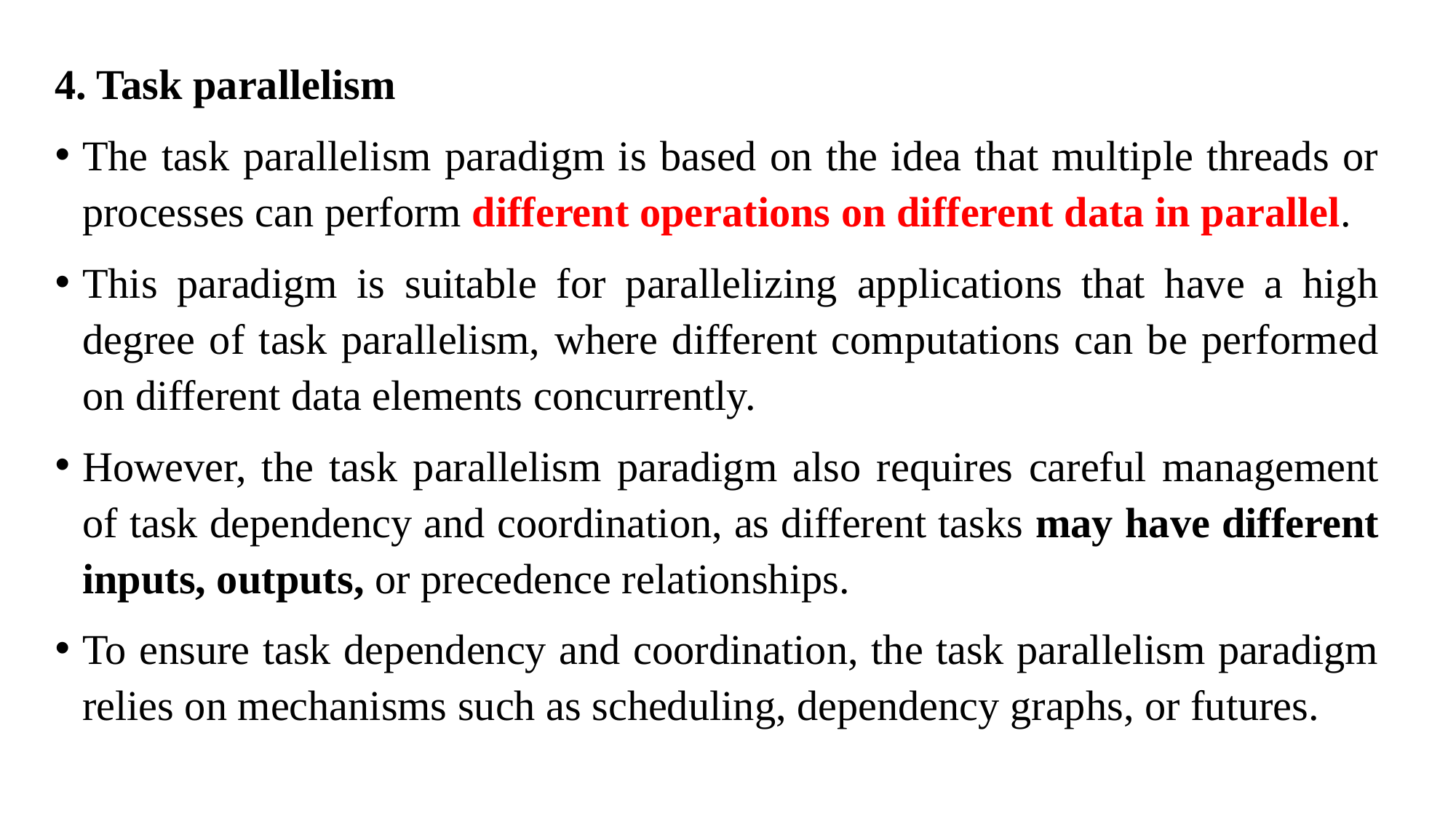

4. Task parallelism
The task parallelism paradigm is based on the idea that multiple threads or processes can perform different operations on different data in parallel.
This paradigm is suitable for parallelizing applications that have a high degree of task parallelism, where different computations can be performed on different data elements concurrently.
However, the task parallelism paradigm also requires careful management of task dependency and coordination, as different tasks may have different inputs, outputs, or precedence relationships.
To ensure task dependency and coordination, the task parallelism paradigm relies on mechanisms such as scheduling, dependency graphs, or futures.